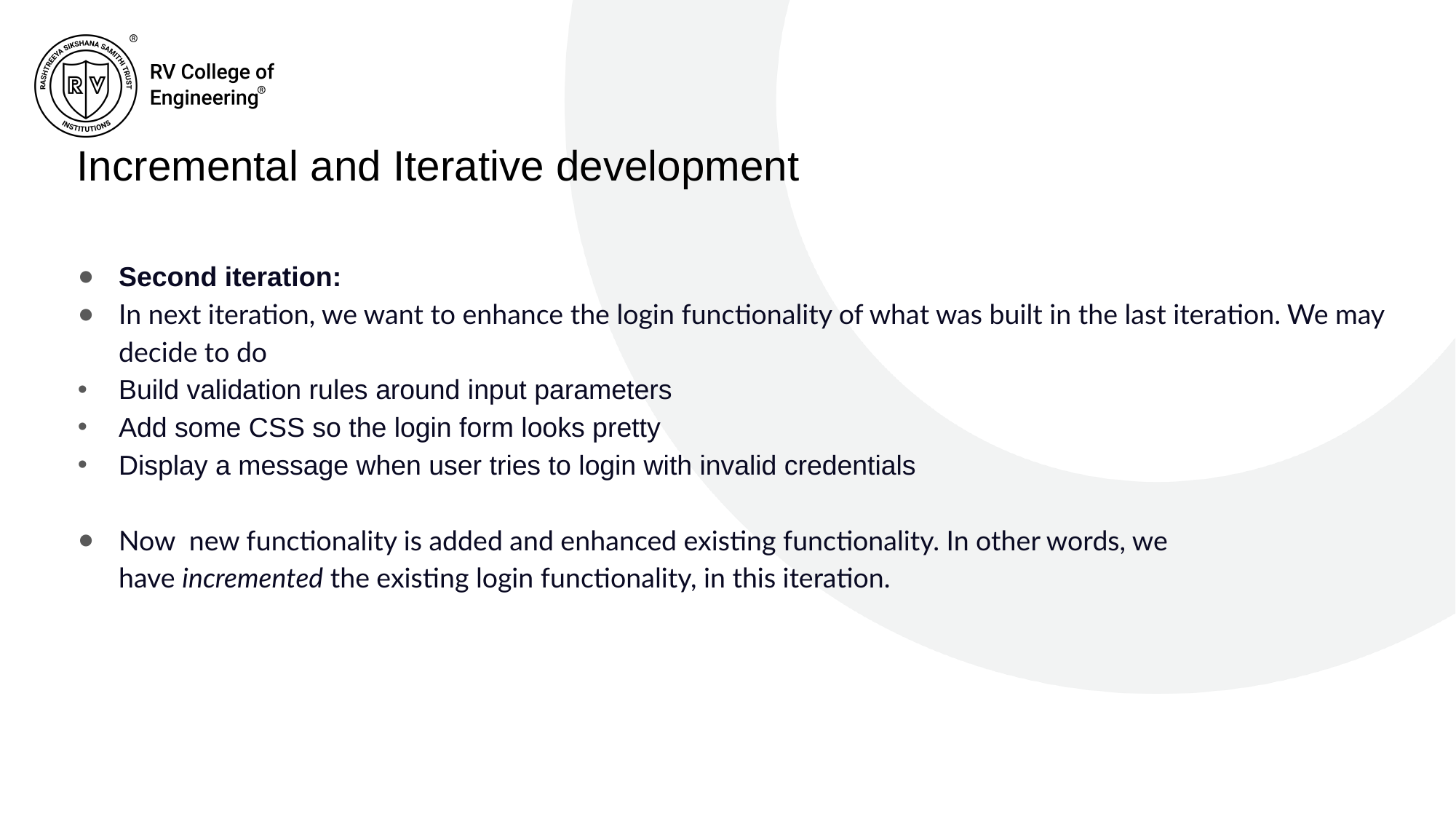

# Incremental and Iterative development
Second iteration:
In next iteration, we want to enhance the login functionality of what was built in the last iteration. We may decide to do
Build validation rules around input parameters
Add some CSS so the login form looks pretty
Display a message when user tries to login with invalid credentials

Now  new functionality is added and enhanced existing functionality. In other words, we have incremented the existing login functionality, in this iteration.